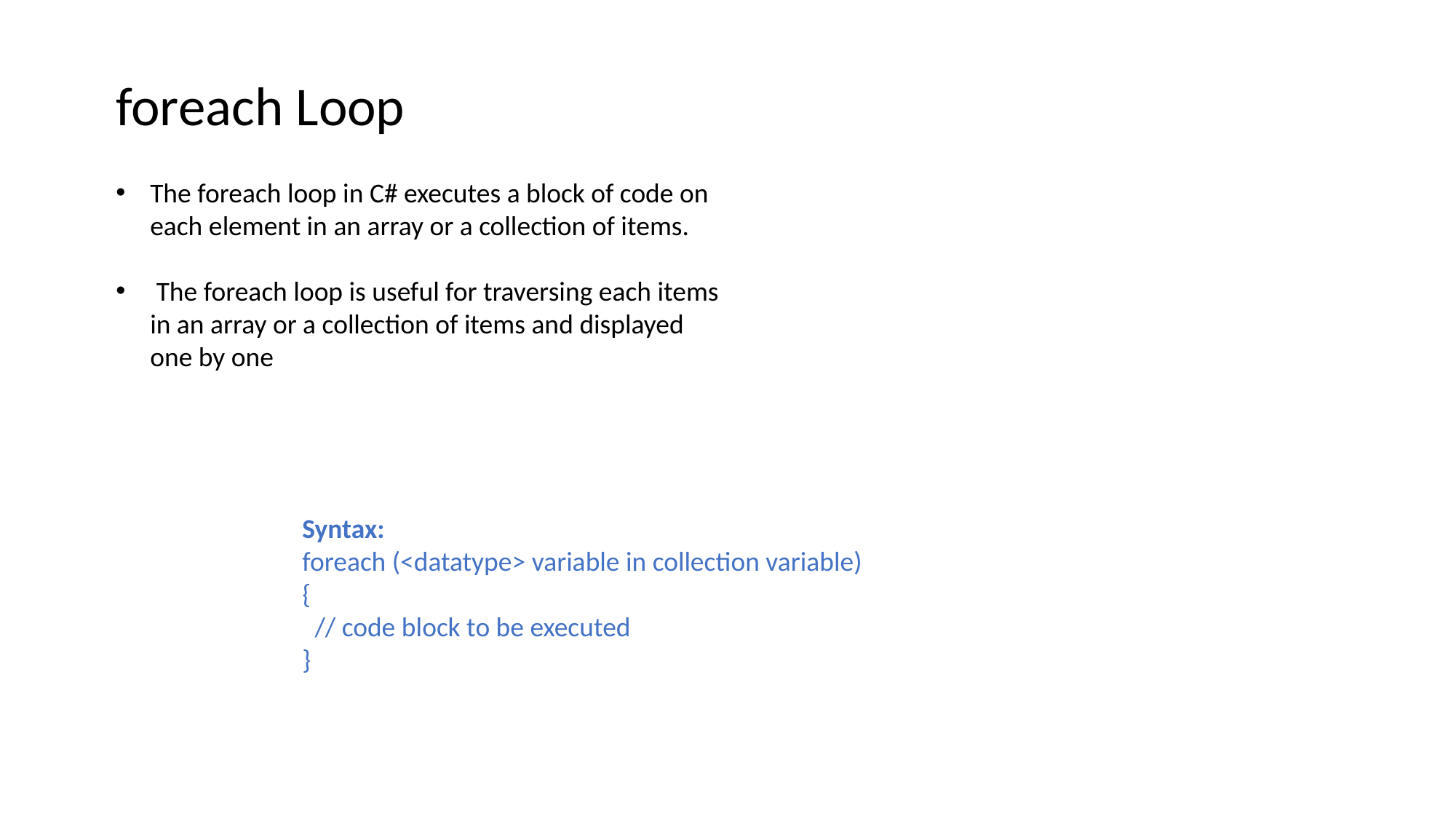

foreach Loop
The foreach loop in C# executes a block of code on each element in an array or a collection of items.

 The foreach loop is useful for traversing each items in an array or a collection of items and displayed one by one
Syntax:
foreach (<datatype> variable in collection variable)
{
  // code block to be executed
}